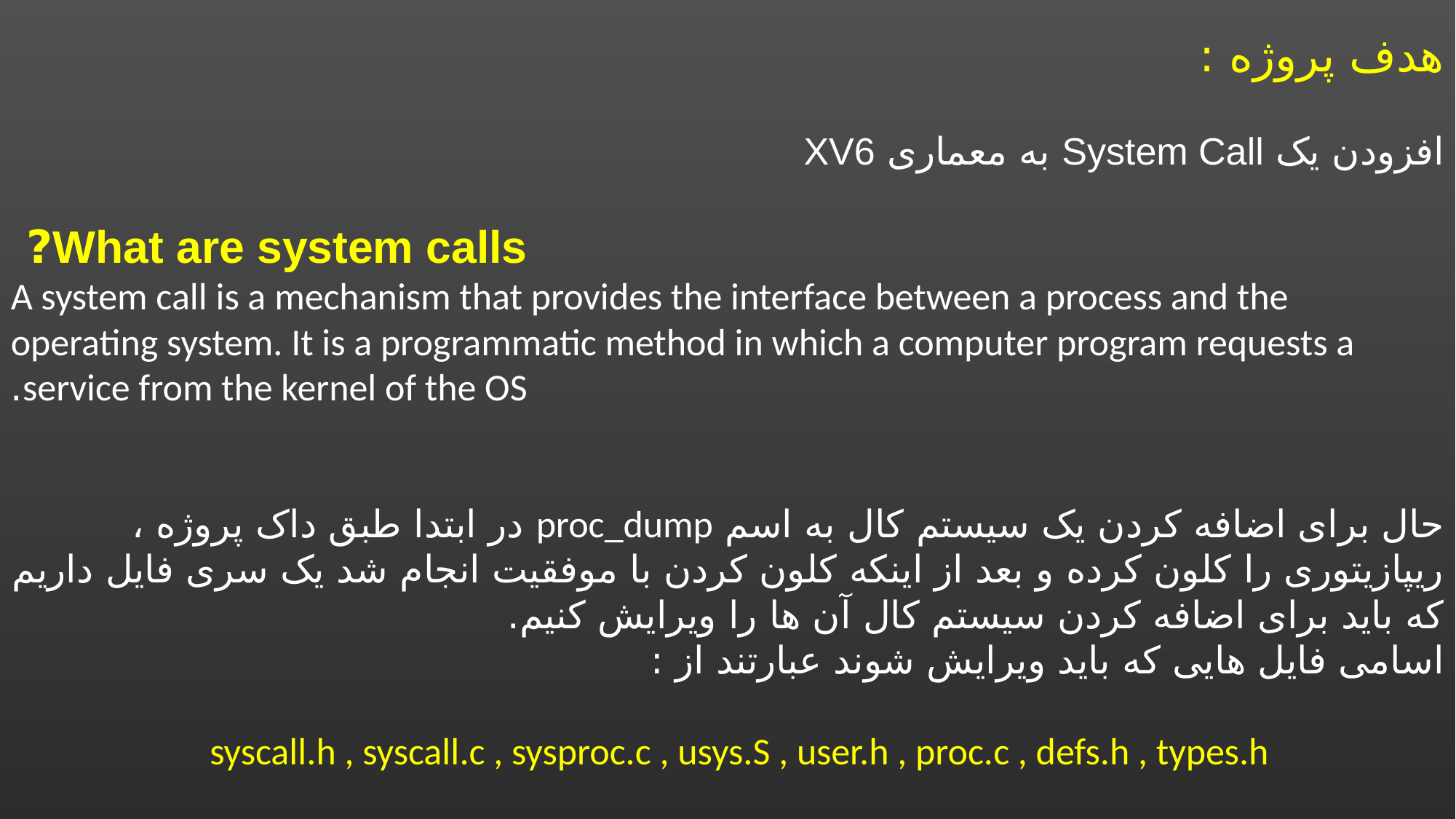

هدف پروژه :

	افزودن یک System Call به معماری XV6

What are system calls?
A system call is a mechanism that provides the interface between a process and the operating system. It is a programmatic method in which a computer program requests a service from the kernel of the OS.

حال برای اضافه کردن یک سیستم کال به اسم proc_dump در ابتدا طبق داک پروژه ، ریپازیتوری را کلون کرده و بعد از اینکه کلون کردن با موفقیت انجام شد یک سری فایل داریم که باید برای اضافه کردن سیستم کال آن ها را ویرایش کنیم.
اسامی فایل هایی که باید ویرایش شوند عبارتند از :

syscall.h , syscall.c , sysproc.c , usys.S , user.h , proc.c , defs.h , types.h